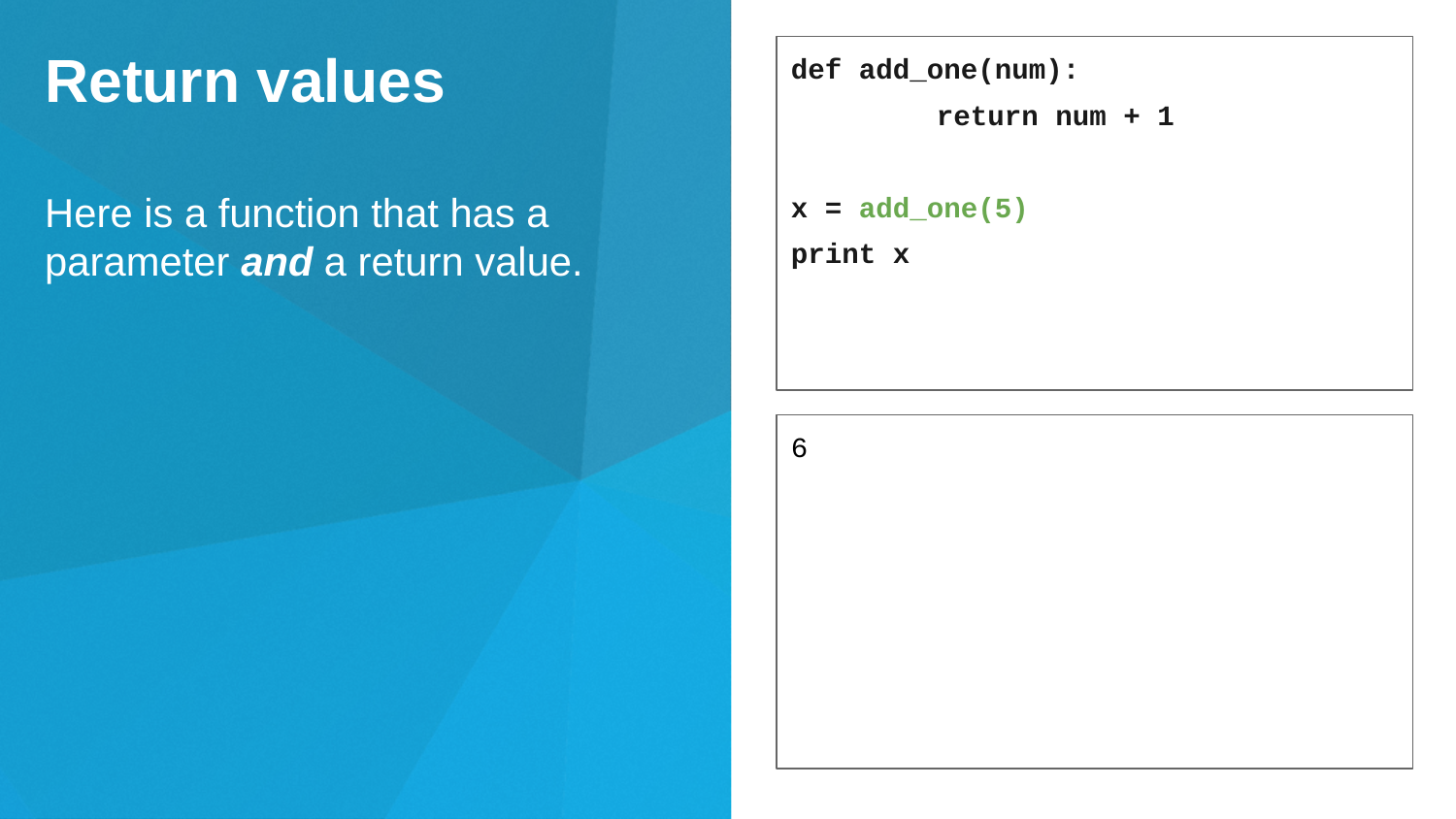

Return values

Here is a function that has a parameter and a return value.

def add_one(num):
	return num + 1

x = add_one(5)
print x

6